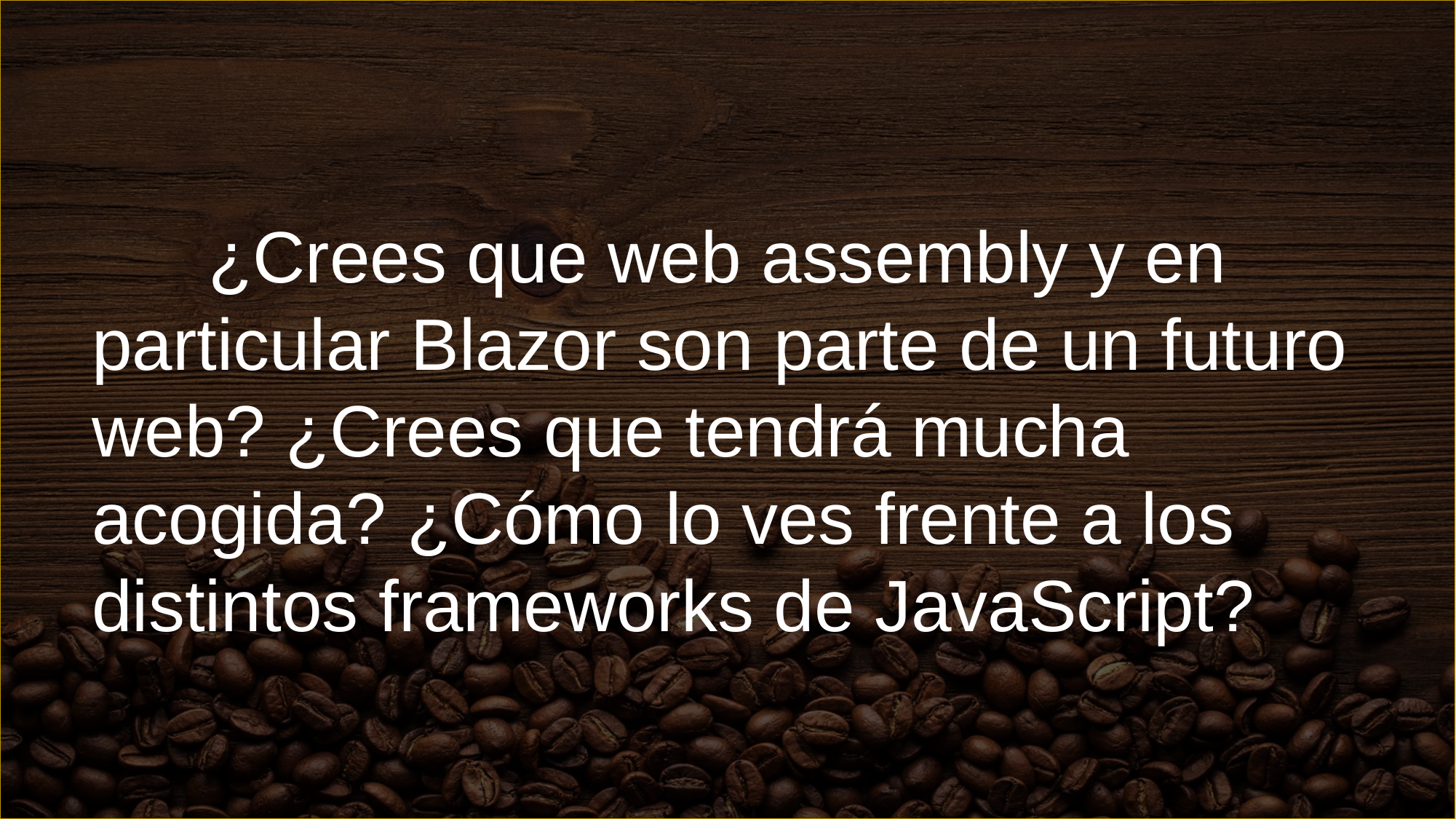

¿Crees que web assembly y en
particular Blazor son parte de un futuro
web? ¿Crees que tendrá mucha acogida? ¿Cómo lo ves frente a los distintos frameworks de JavaScript?